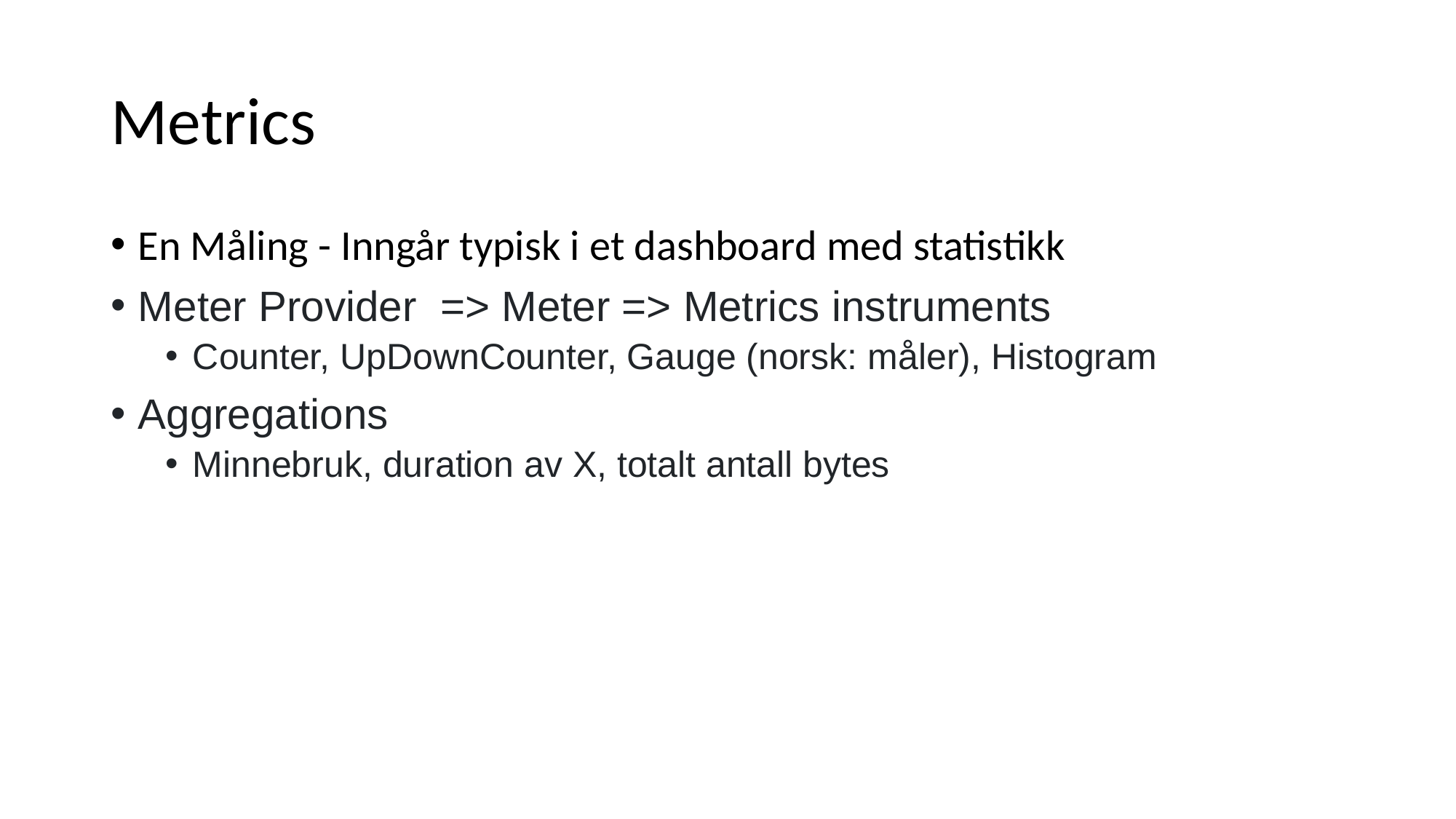

# Metrics
En Måling - Inngår typisk i et dashboard med statistikk
Meter Provider  => Meter => Metrics instruments
Counter, UpDownCounter, Gauge (norsk: måler), Histogram
Aggregations
Minnebruk, duration av X, totalt antall bytes